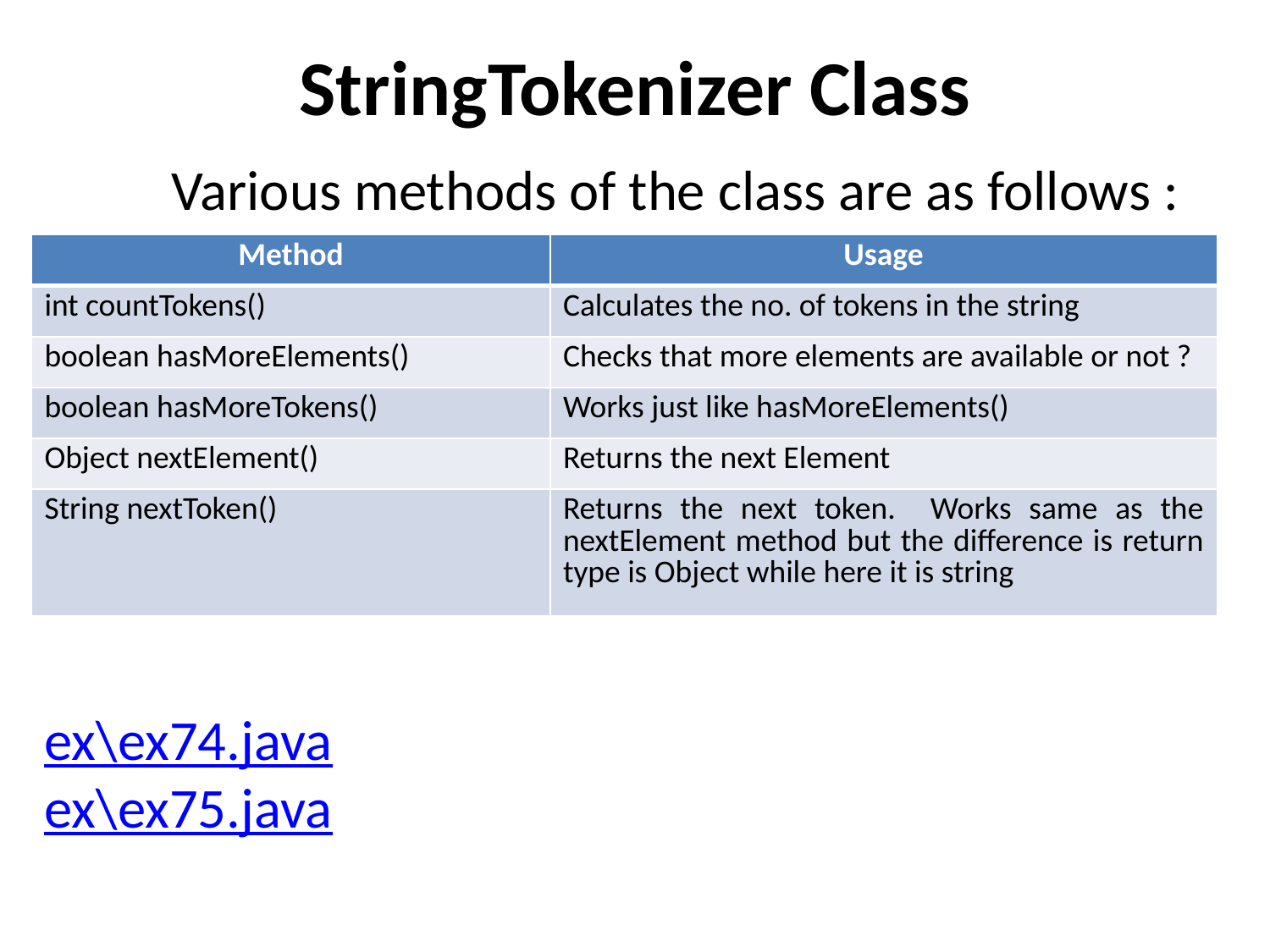

# StringTokenizer Class
	Various methods of the class are as follows :
| Method | Usage |
| --- | --- |
| int countTokens() | Calculates the no. of tokens in the string |
| boolean hasMoreElements() | Checks that more elements are available or not ? |
| boolean hasMoreTokens() | Works just like hasMoreElements() |
| Object nextElement() | Returns the next Element |
| String nextToken() | Returns the next token. Works same as the nextElement method but the difference is return type is Object while here it is string |
ex\ex74.java
ex\ex75.java